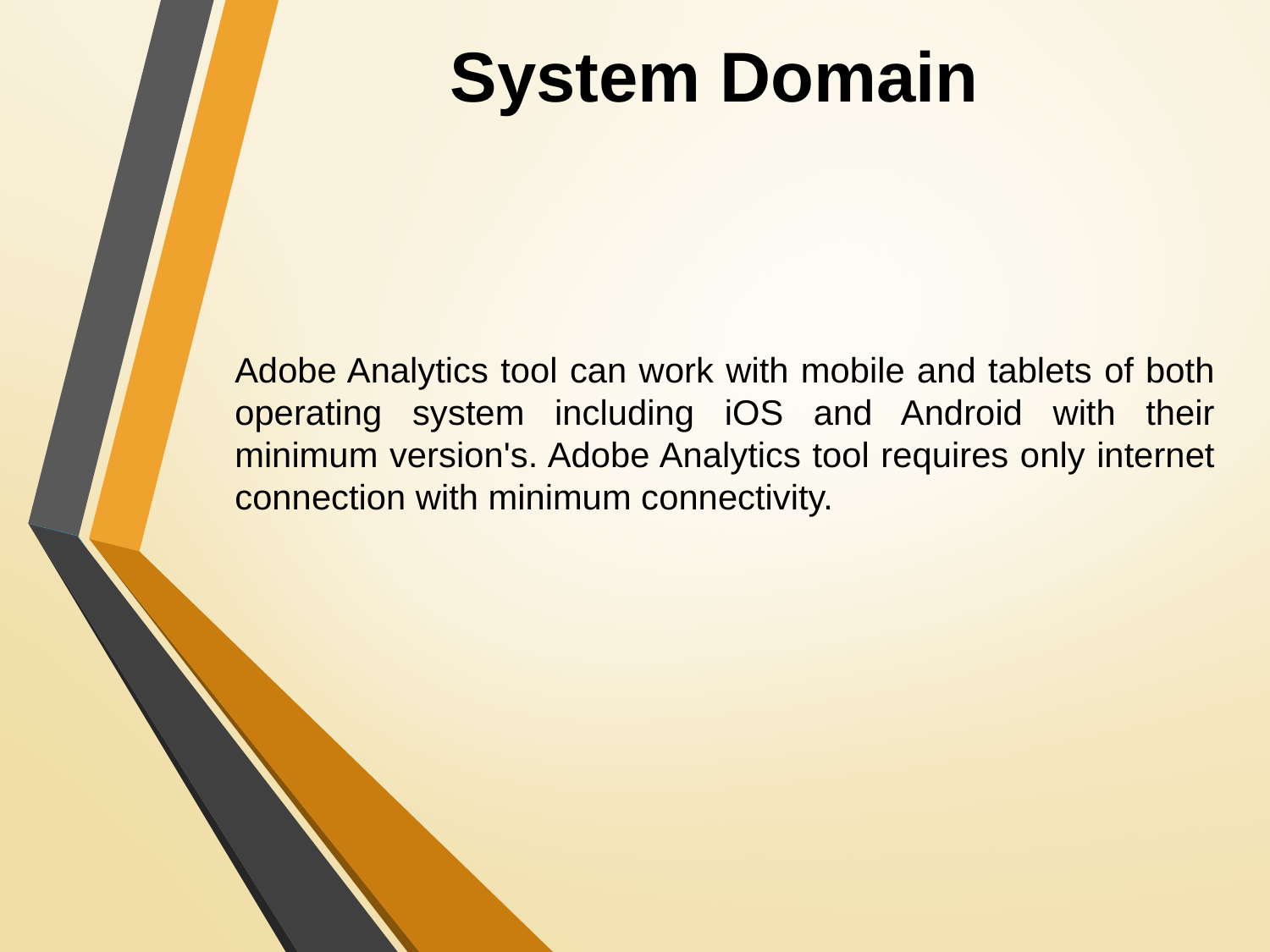

# System Domain
Adobe Analytics tool can work with mobile and tablets of both operating system including iOS and Android with their minimum version's. Adobe Analytics tool requires only internet connection with minimum connectivity.